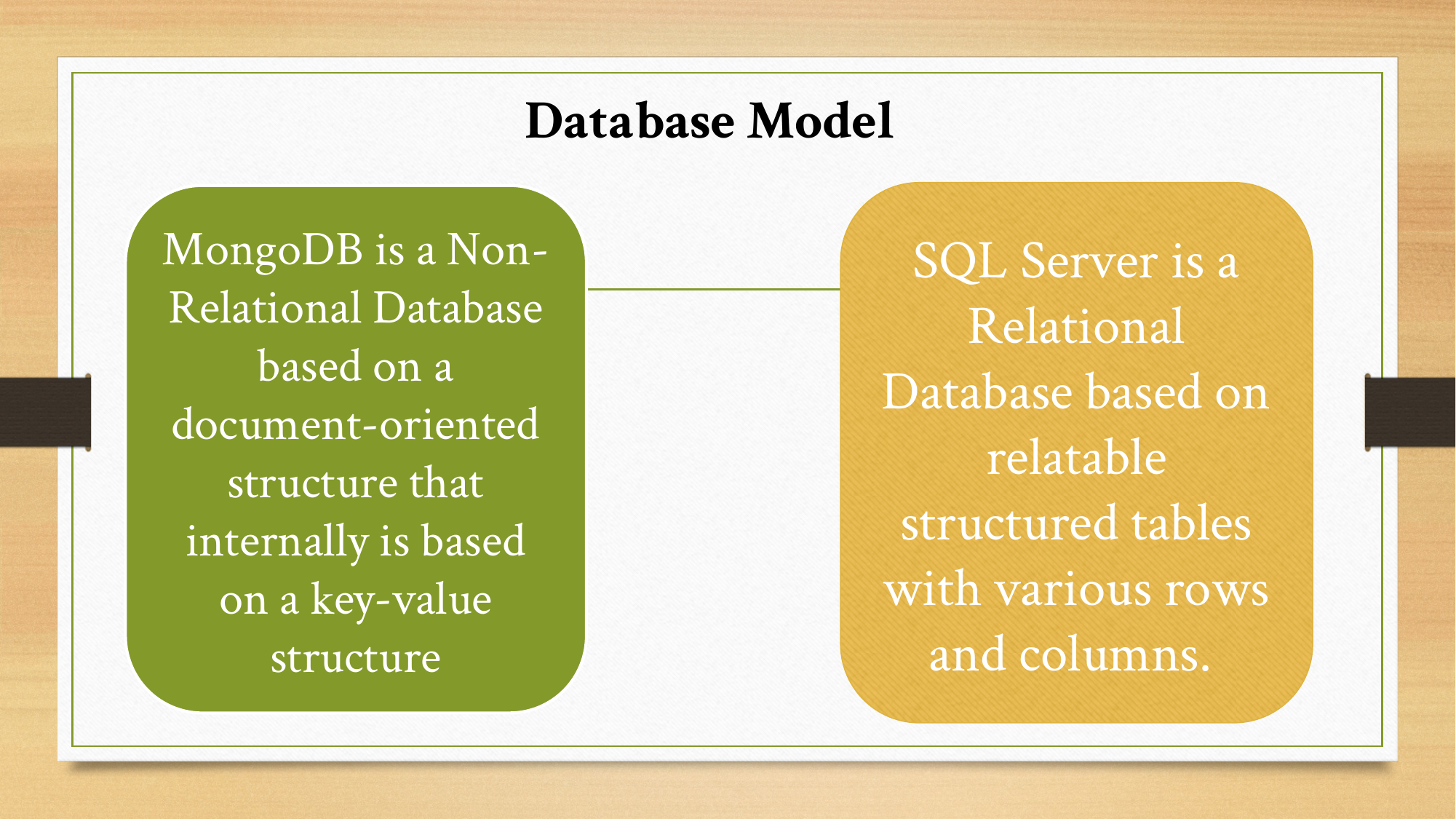

Database Model

SQL Server is a Relational Database based on relatable structured tables with various rows and columns.
MongoDB is a Non-Relational Database based on a document-oriented structure that internally is based on a key-value structure